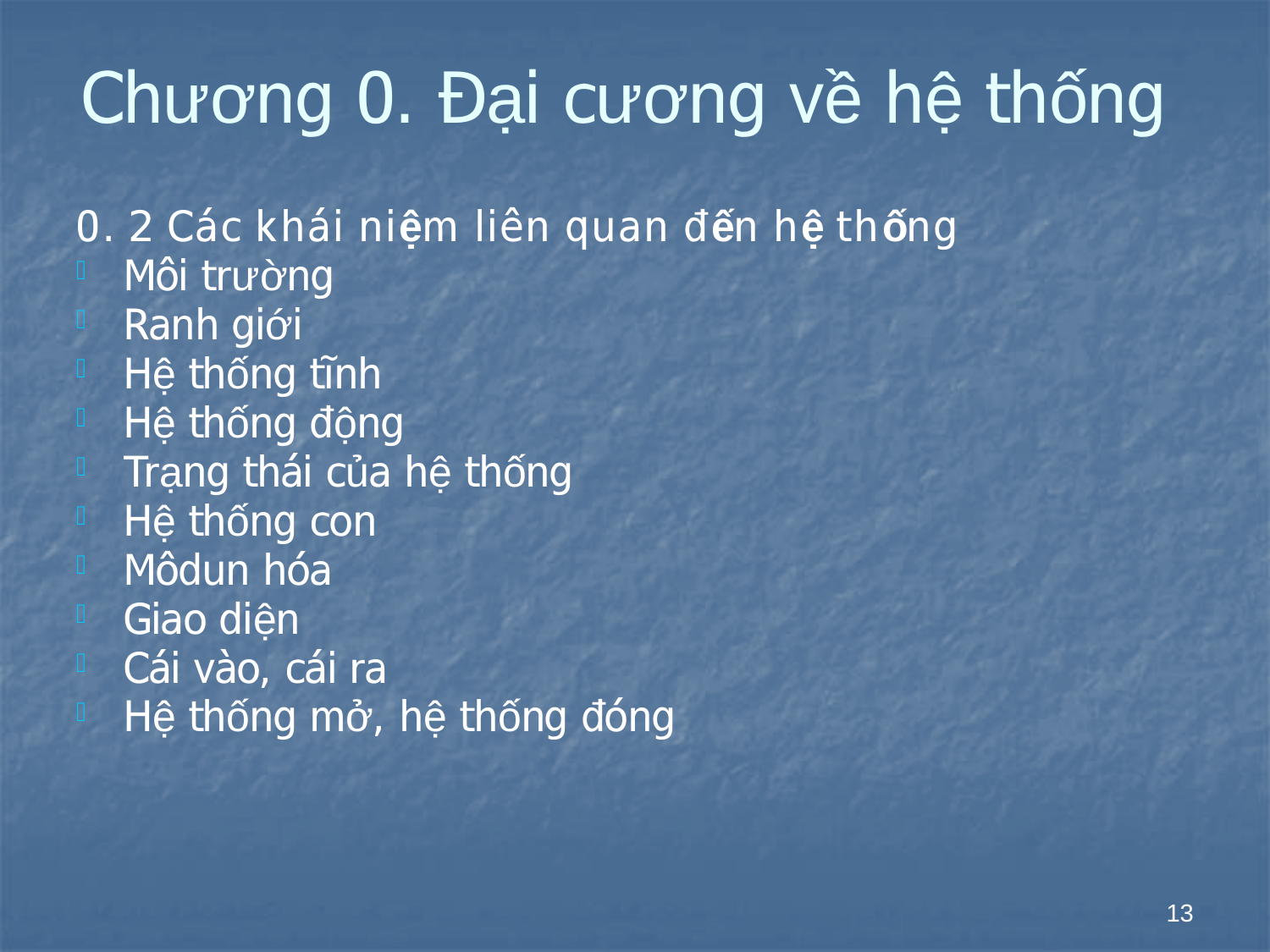

# Chương 0. Đại cương về hệ thống
0. 2 Các khái niệm liên quan đến hệ thống
Môi trường
Ranh giới
Hệ thống tĩnh
Hệ thống động
Trạng thái của hệ thống
Hệ thống con
Môdun hóa
Giao diện
Cái vào, cái ra
Hệ thống mở, hệ thống đóng

13